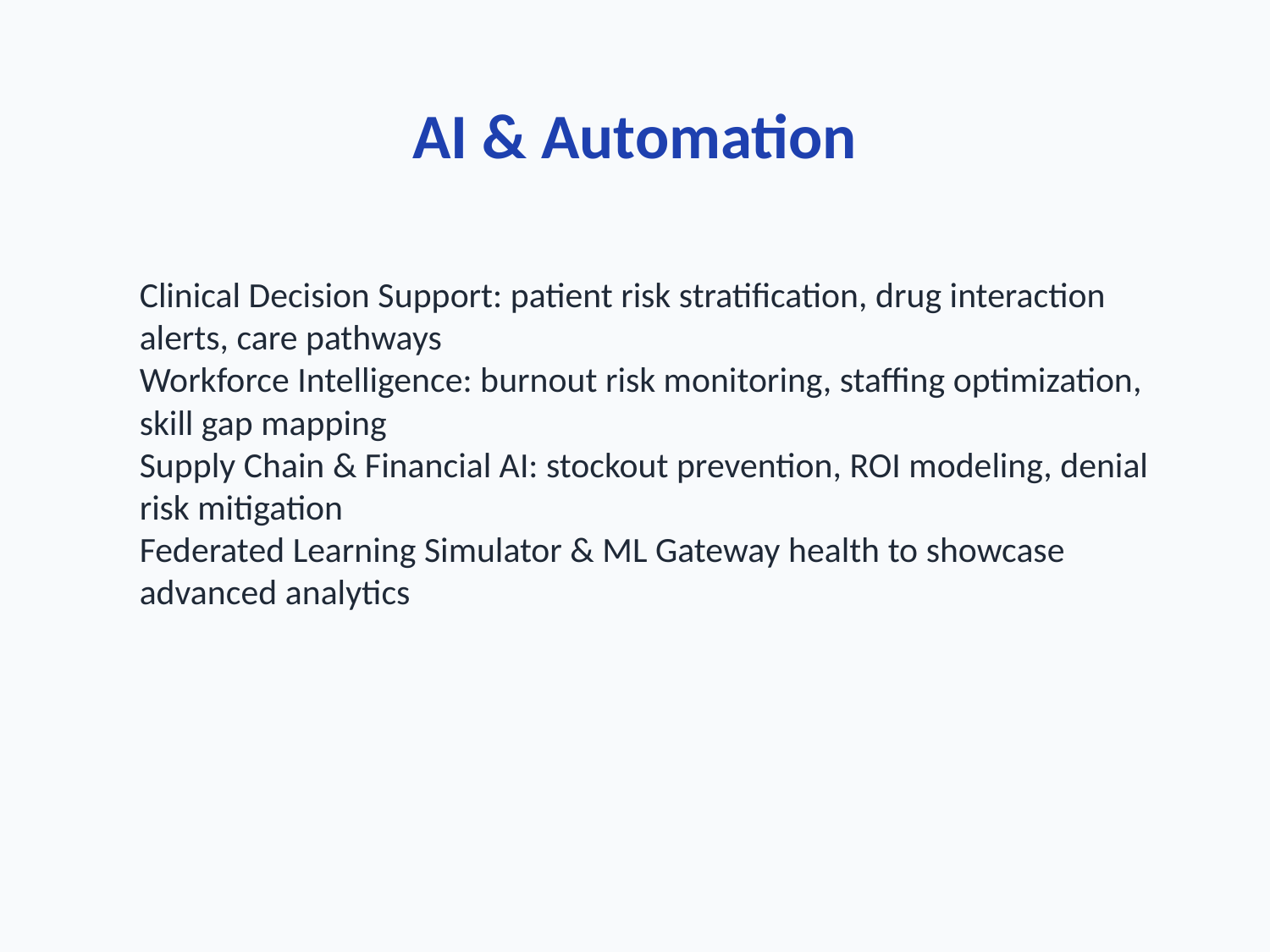

AI & Automation

Clinical Decision Support: patient risk stratification, drug interaction alerts, care pathways
Workforce Intelligence: burnout risk monitoring, staffing optimization, skill gap mapping
Supply Chain & Financial AI: stockout prevention, ROI modeling, denial risk mitigation
Federated Learning Simulator & ML Gateway health to showcase advanced analytics